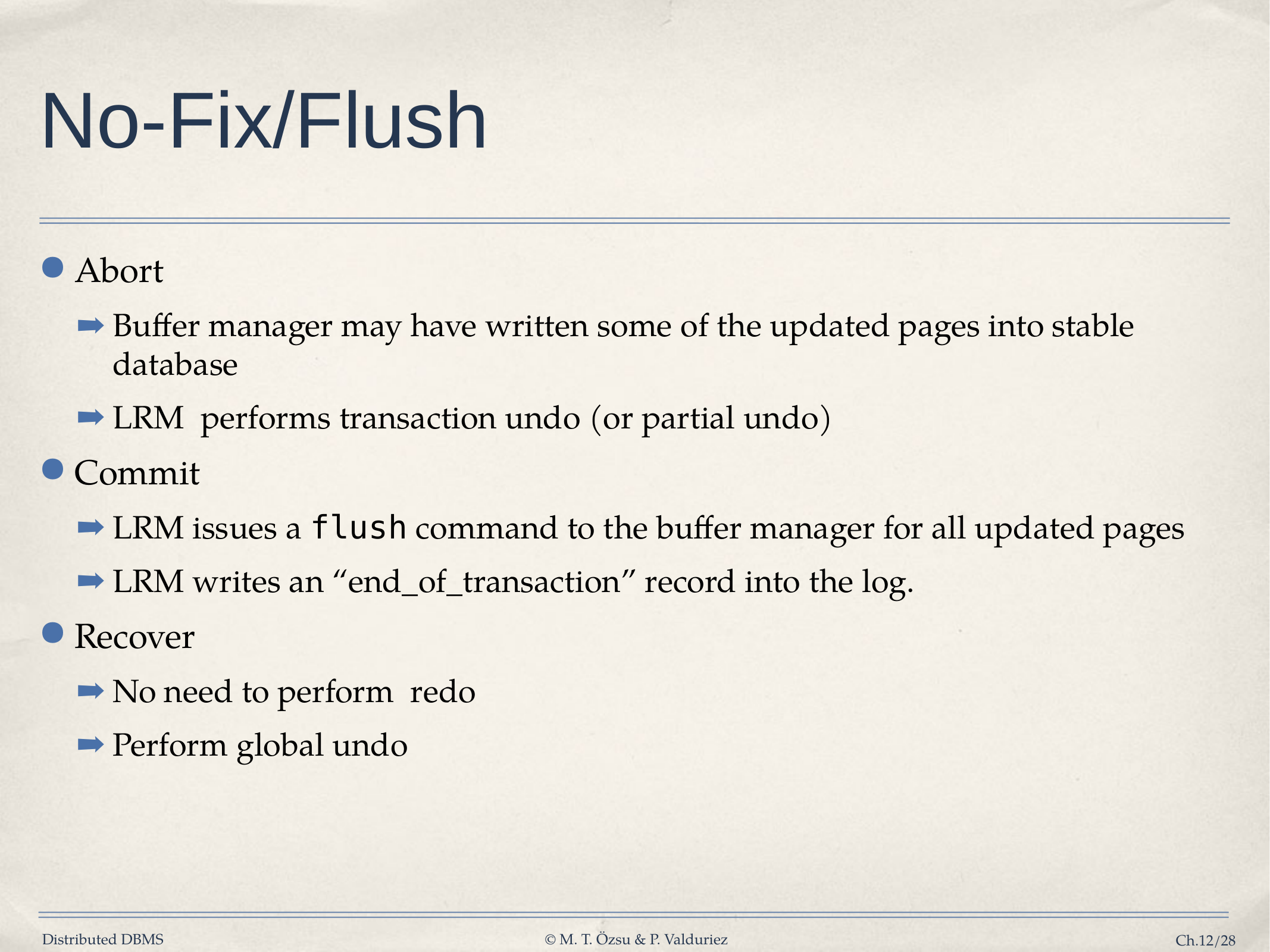

# No-Fix/Flush
Abort
Buffer manager may have written some of the updated pages into stable database
LRM  performs transaction undo (or partial undo)
Commit
LRM issues a flush command to the buffer manager for all updated pages
LRM writes an “end_of_transaction” record into the log.
Recover
No need to perform  redo
Perform global undo